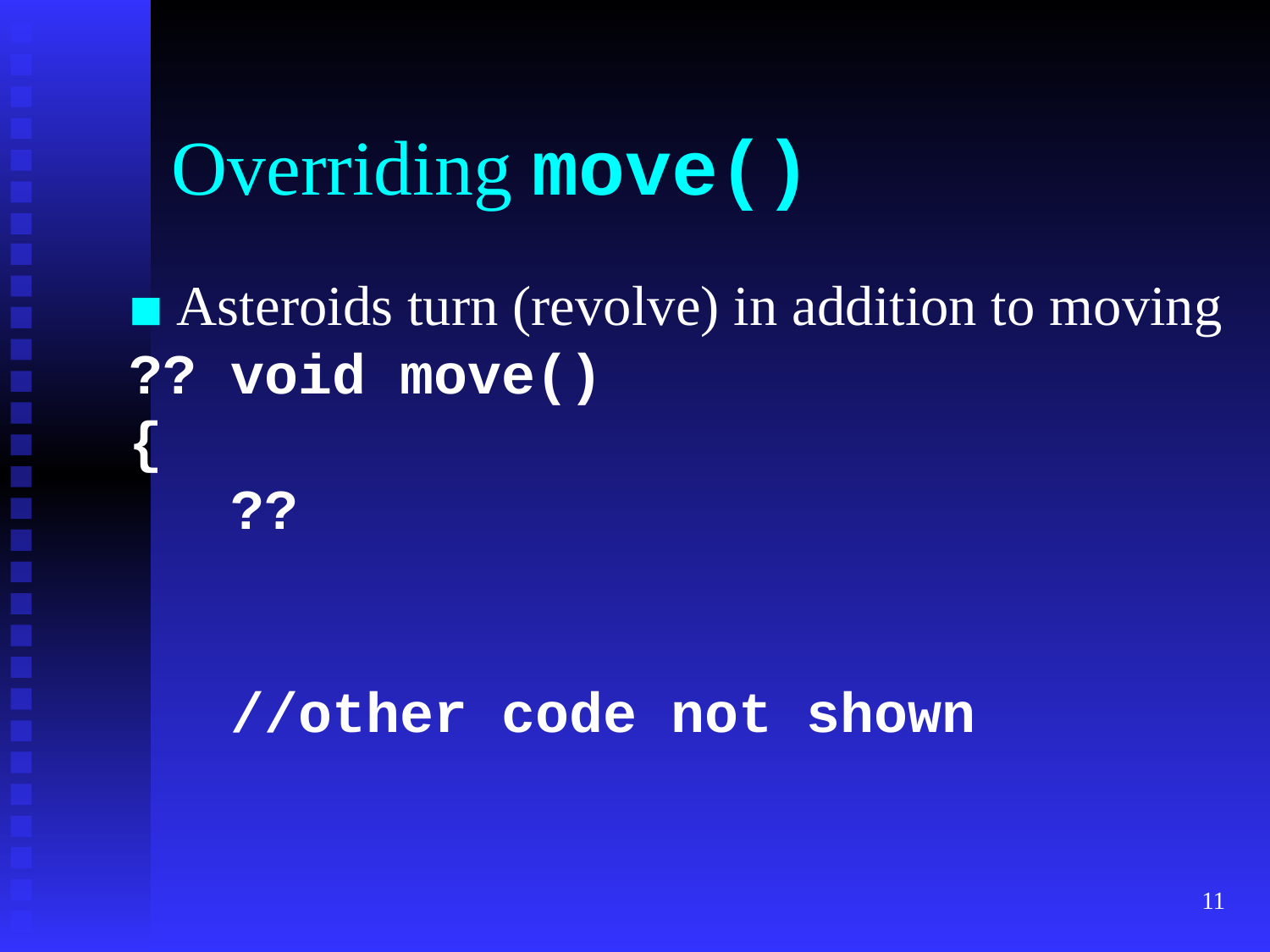

# Overriding move()
Asteroids turn (revolve) in addition to moving
?? void move()
{
   ??

   //other code not shown

11